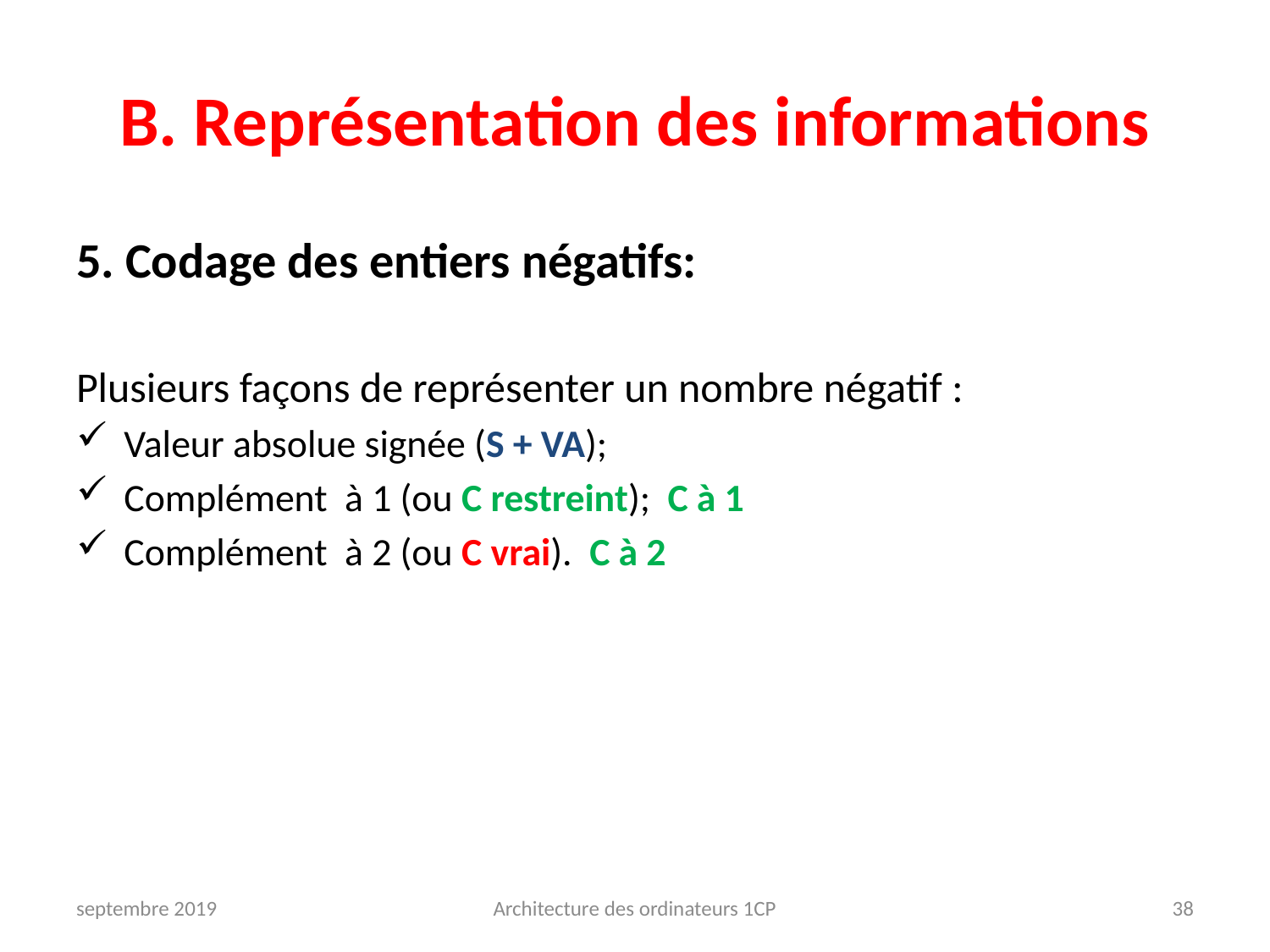

# B. Représentation des informations
5. Codage des entiers négatifs:

Plusieurs façons de représenter un nombre négatif :
Valeur absolue signée (S + VA);
Complément  à 1 (ou C restreint);  C à 1
Complément  à 2 (ou C vrai).  C à 2
septembre 2019
Architecture des ordinateurs 1CP
38